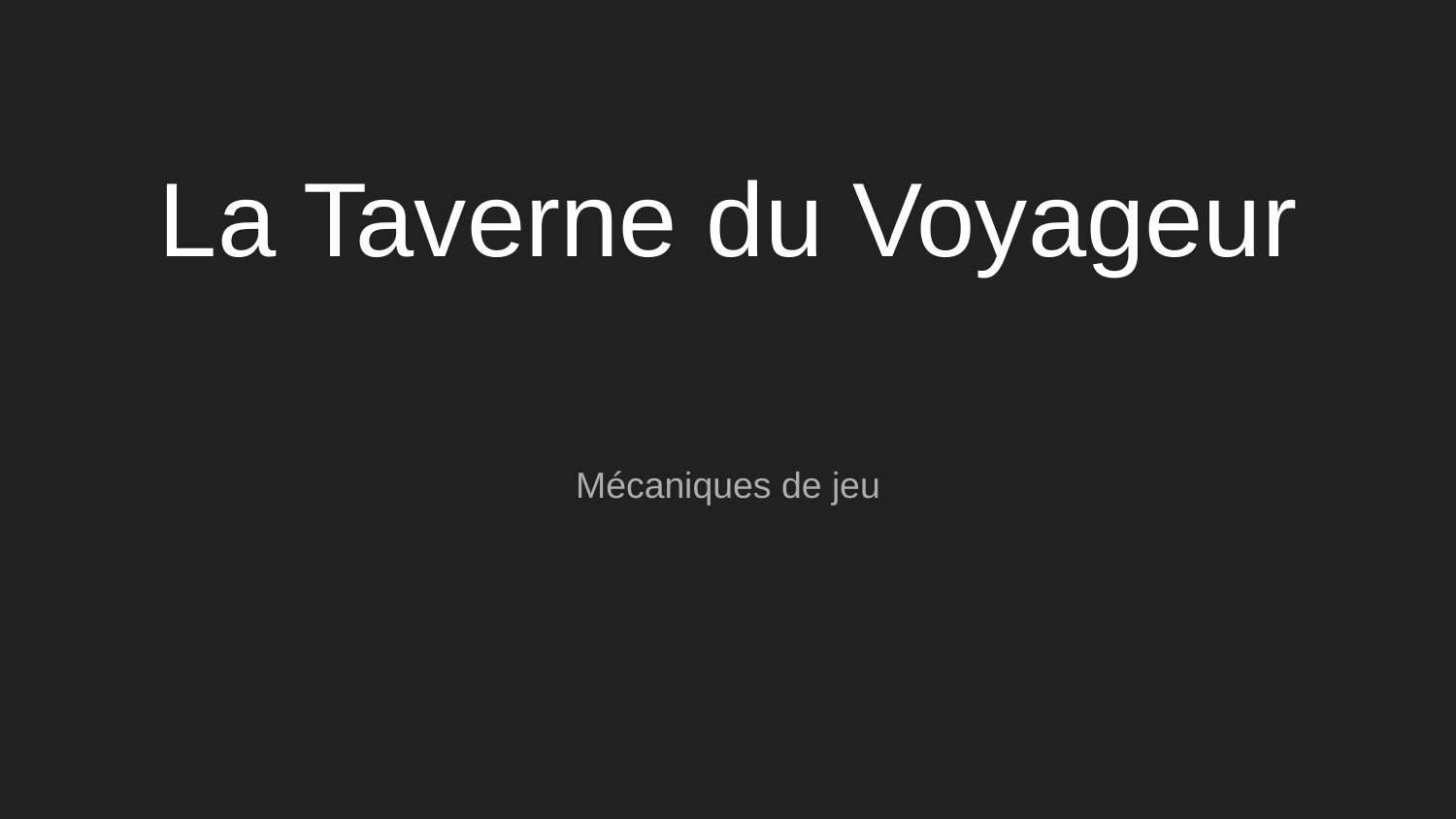

# La Taverne du Voyageur
Mécaniques de jeu